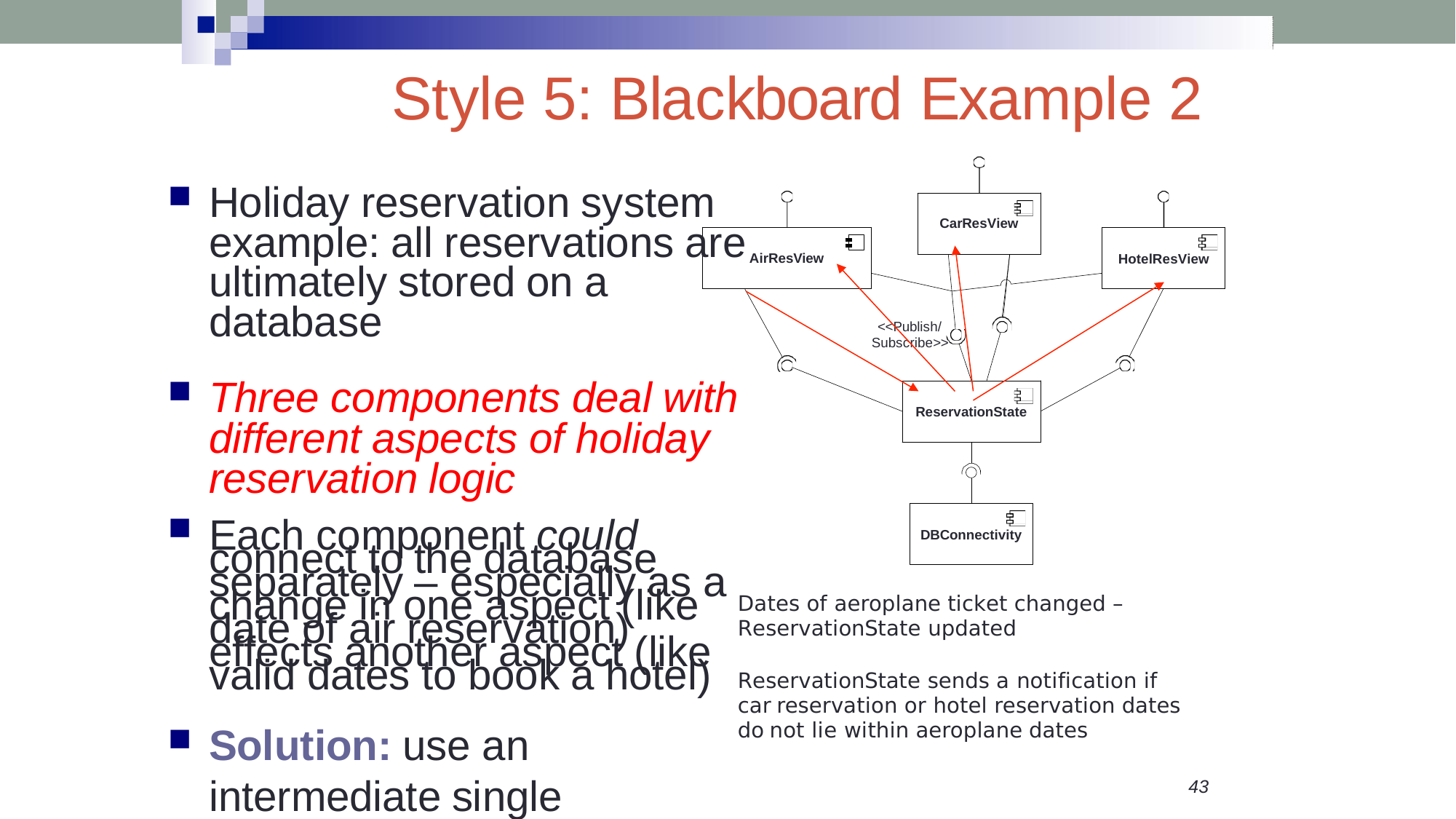

# Style 5: Blackboard Example 2

Holiday reservation system example: all reservations are ultimately stored on a database

Three components deal with different aspects of holiday reservation logic

Each component could connect to the database separately – especially as a change in one aspect (like date of air reservation) effects another aspect (like valid dates to book a hotel)
Solution: use an intermediate single
the database dealing with all data of a
user’s reservation

Three reservation logic components can change the blackboard

Components can also subscribe to be notified of important changes to the blackboard data

CarResView

HotelResView

AirResView

<<Publish/ Subscribe>>

ReservationState

DBConnectivity
Dates of aeroplane ticket changed –
ReservationState updated

ReservationState sends a notification if car reservation or hotel reservation dates do not lie within aeroplane dates
43